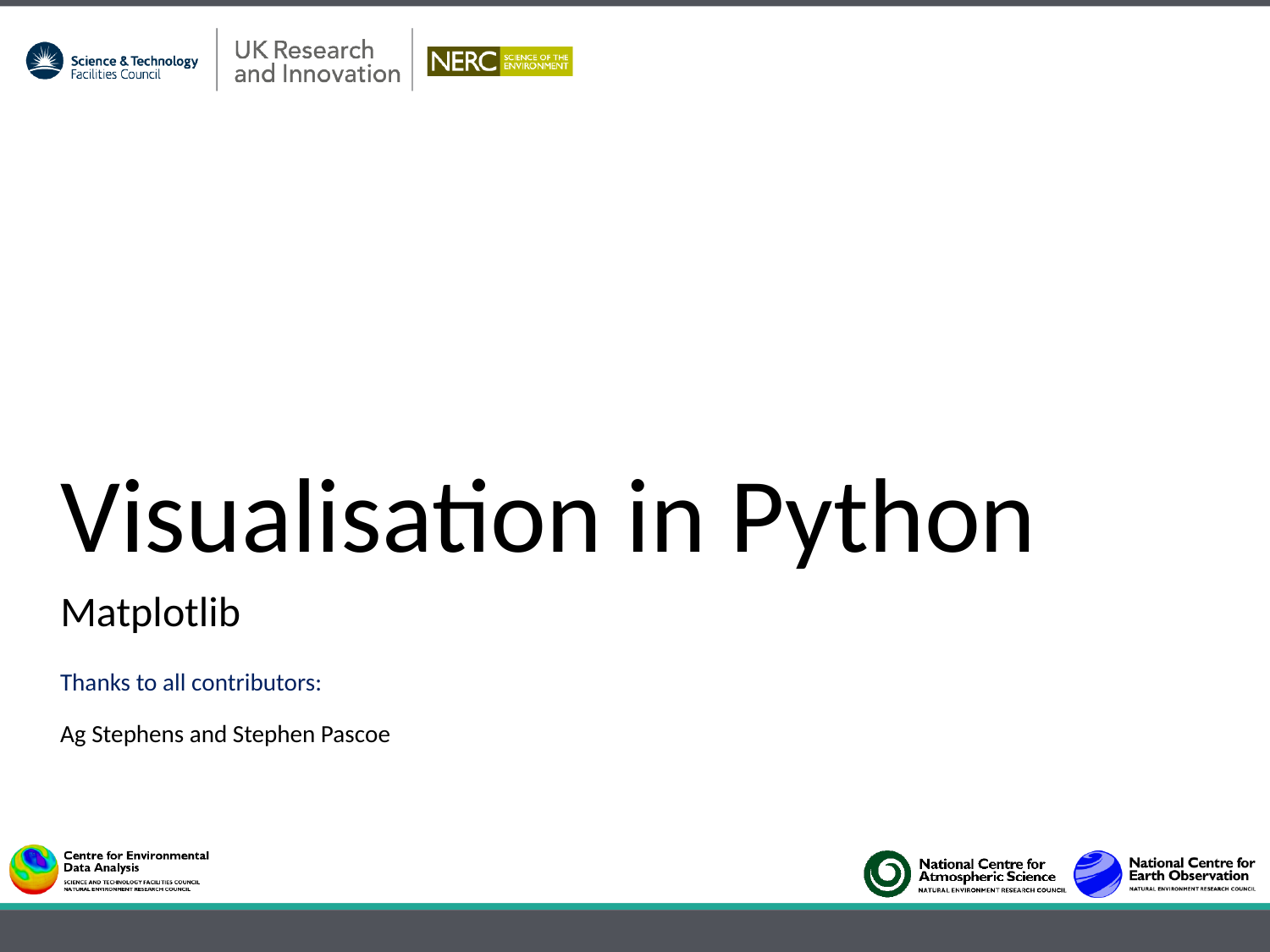

# Visualisation in Python
Matplotlib
Thanks to all contributors:

Ag Stephens and Stephen Pascoe